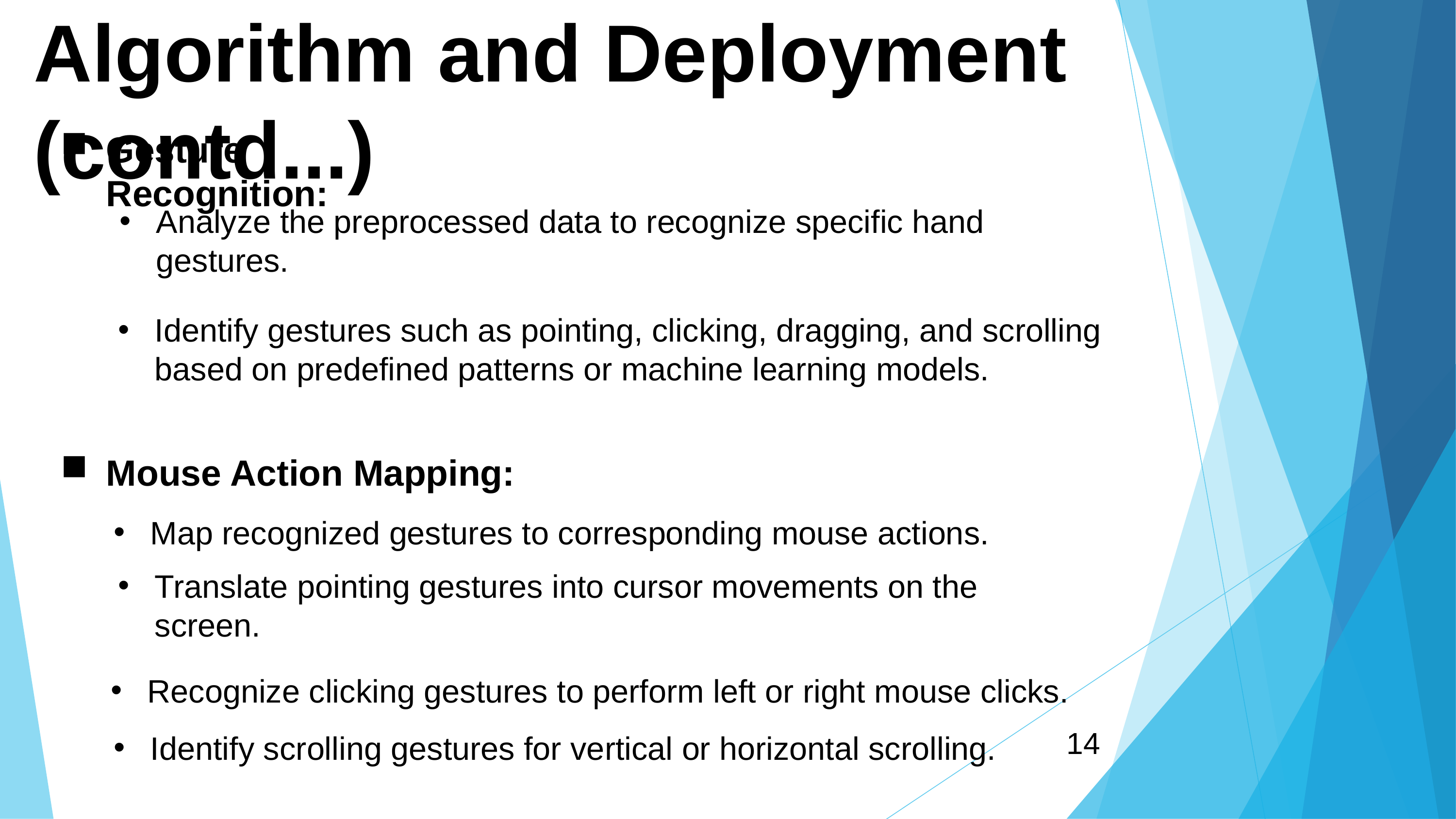

Algorithm and Deployment (contd...)

Gesture Recognition:
Analyze the preprocessed data to recognize specific hand gestures.
Identify gestures such as pointing, clicking, dragging, and scrolling based on predefined patterns or machine learning models.

Mouse Action Mapping:

Map recognized gestures to corresponding mouse actions.
Translate pointing gestures into cursor movements on the screen.

Recognize clicking gestures to perform left or right mouse clicks.
Identify scrolling gestures for vertical or horizontal scrolling.
14